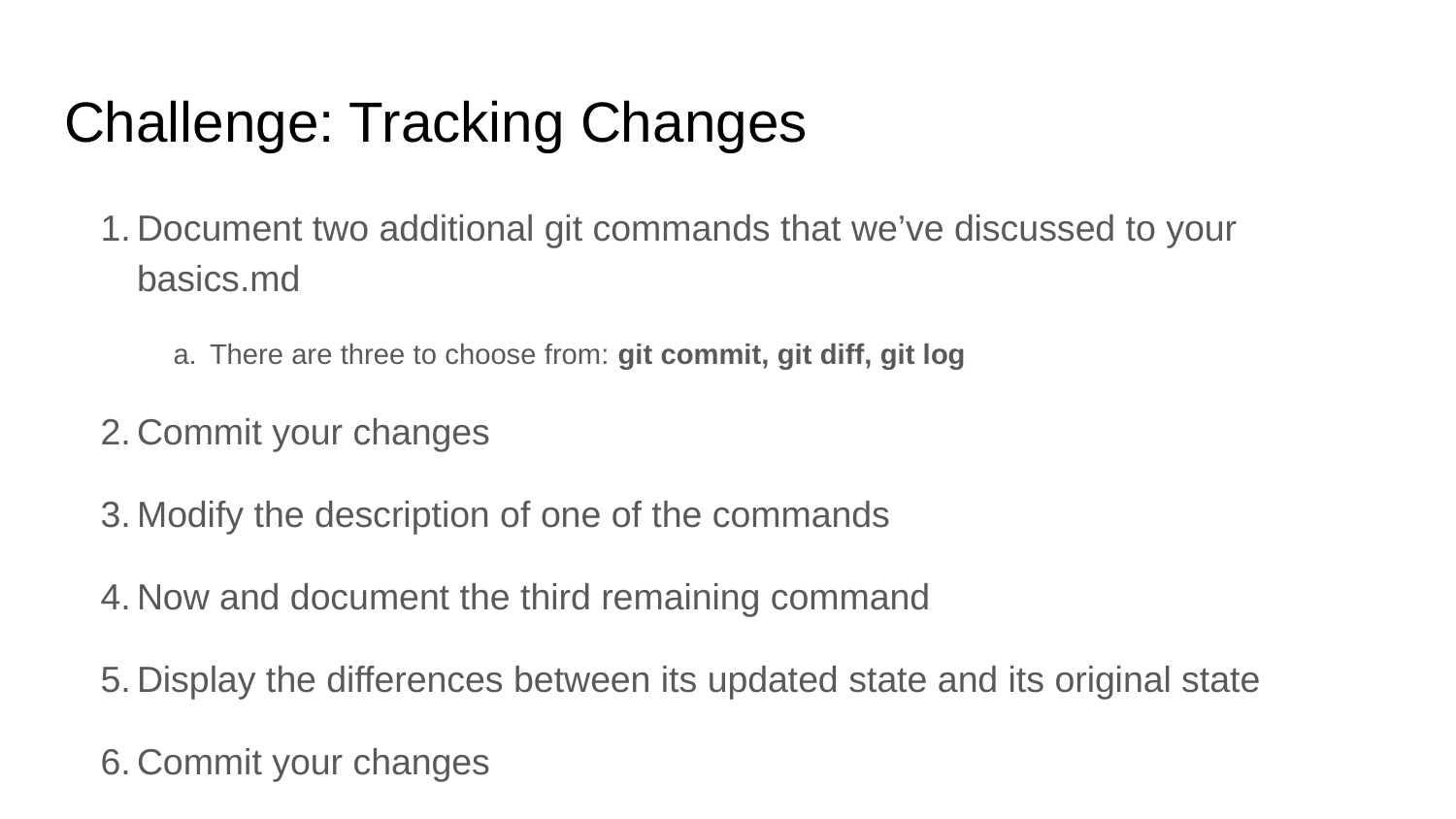

# Challenge: Tracking Changes
Document two additional git commands that we’ve discussed to your basics.md
There are three to choose from: git commit, git diff, git log
Commit your changes
Modify the description of one of the commands
Now and document the third remaining command
Display the differences between its updated state and its original state
Commit your changes
View your version history to confirm